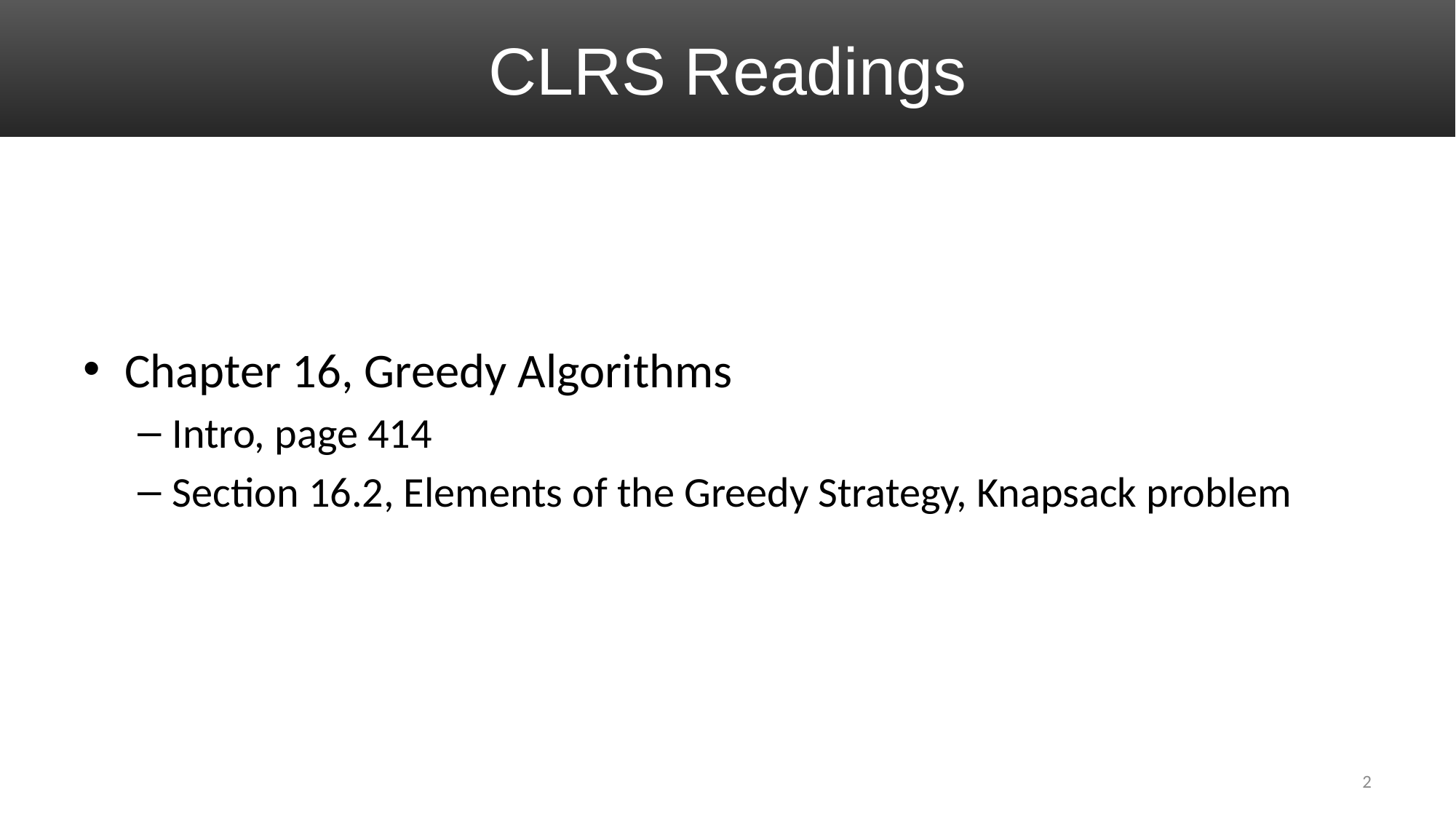

# CLRS Readings
Chapter 16, Greedy Algorithms
Intro, page 414
Section 16.2, Elements of the Greedy Strategy, Knapsack problem

2